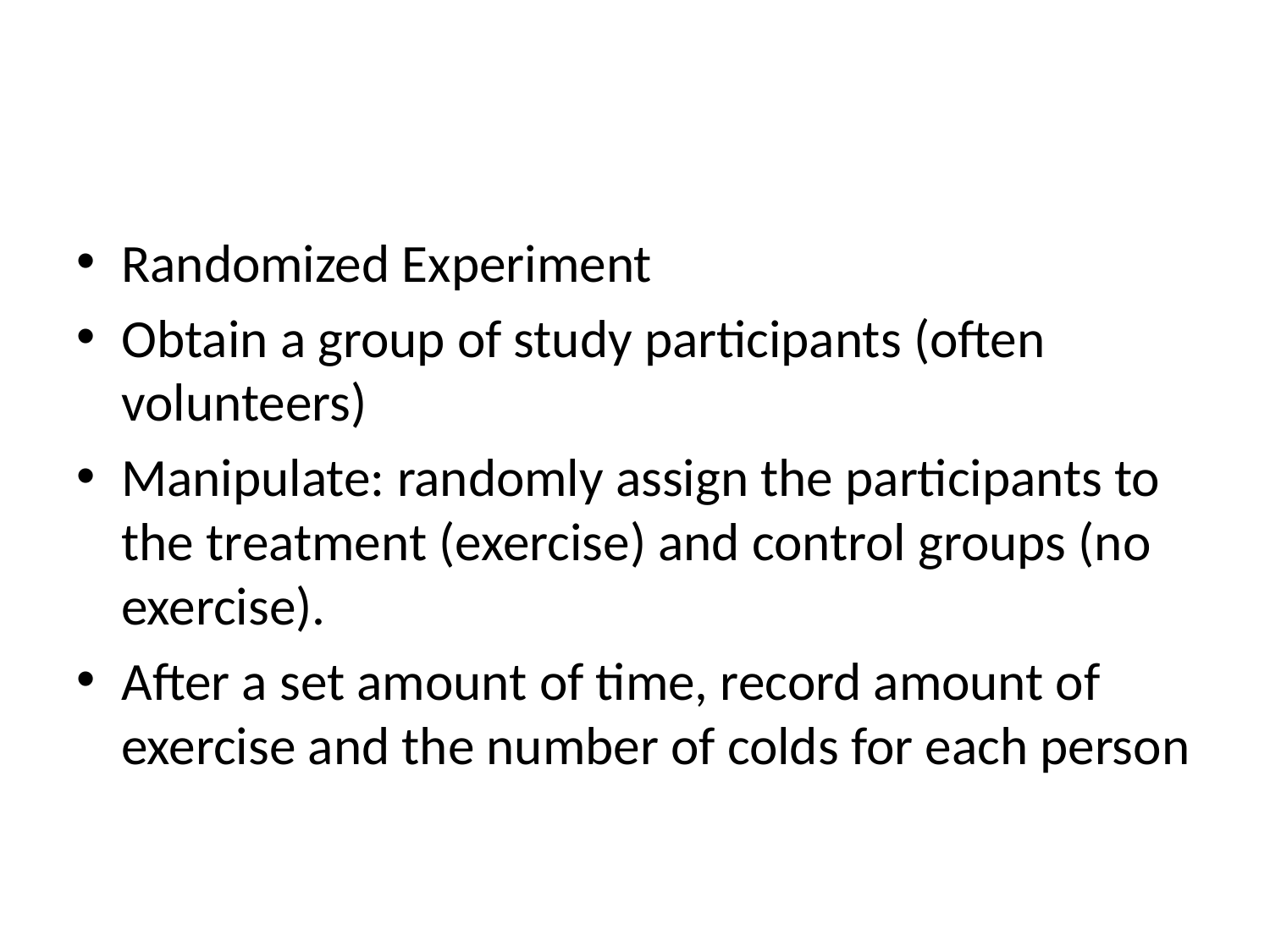

#
Randomized Experiment
Obtain a group of study participants (often volunteers)
Manipulate: randomly assign the participants to the treatment (exercise) and control groups (no exercise).
After a set amount of time, record amount of exercise and the number of colds for each person